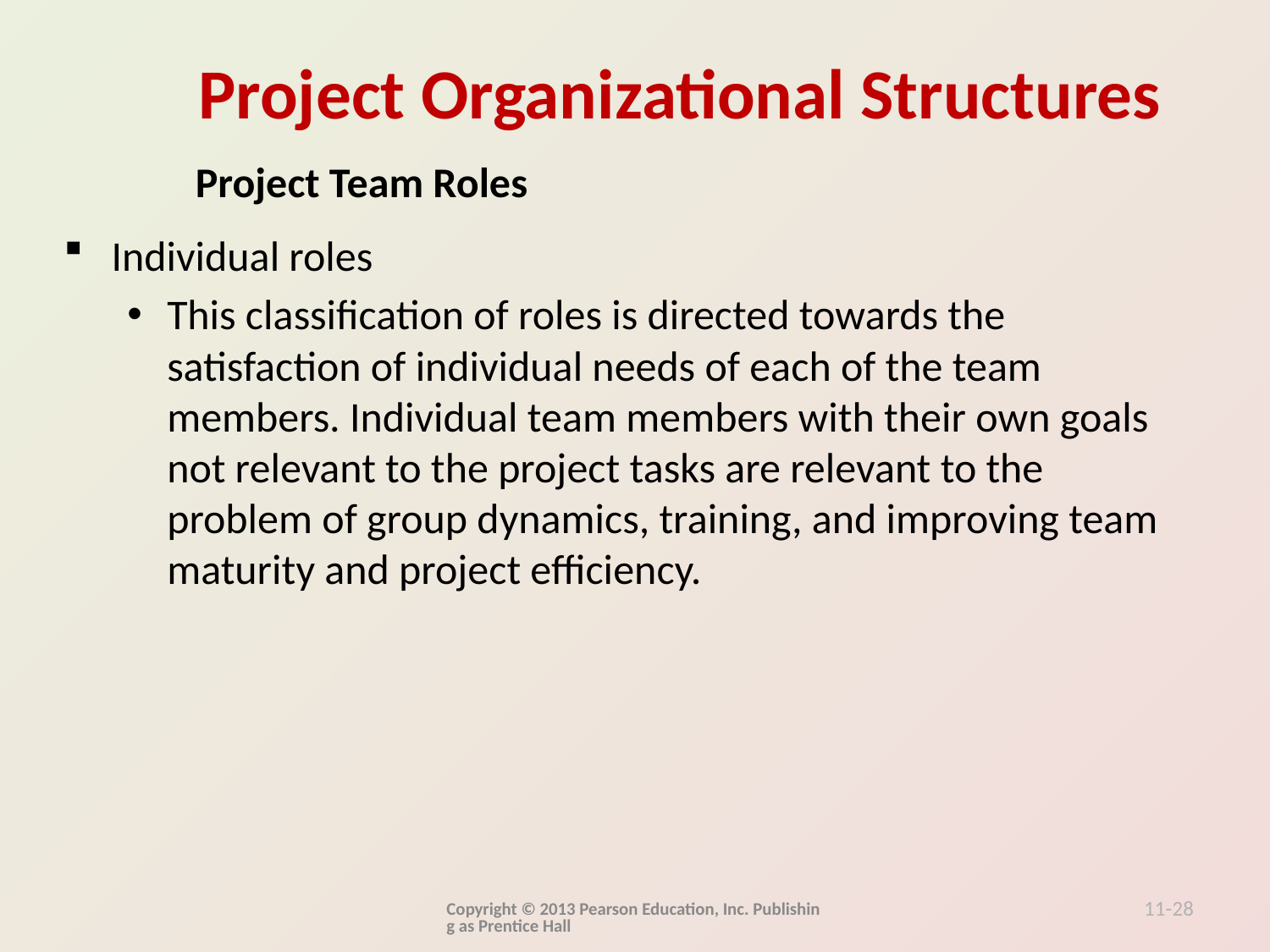

Project Team Roles
Individual roles
This classification of roles is directed towards the satisfaction of individual needs of each of the team members. Individual team members with their own goals not relevant to the project tasks are relevant to the problem of group dynamics, training, and improving team maturity and project efficiency.
Copyright © 2013 Pearson Education, Inc. Publishing as Prentice Hall
11-28